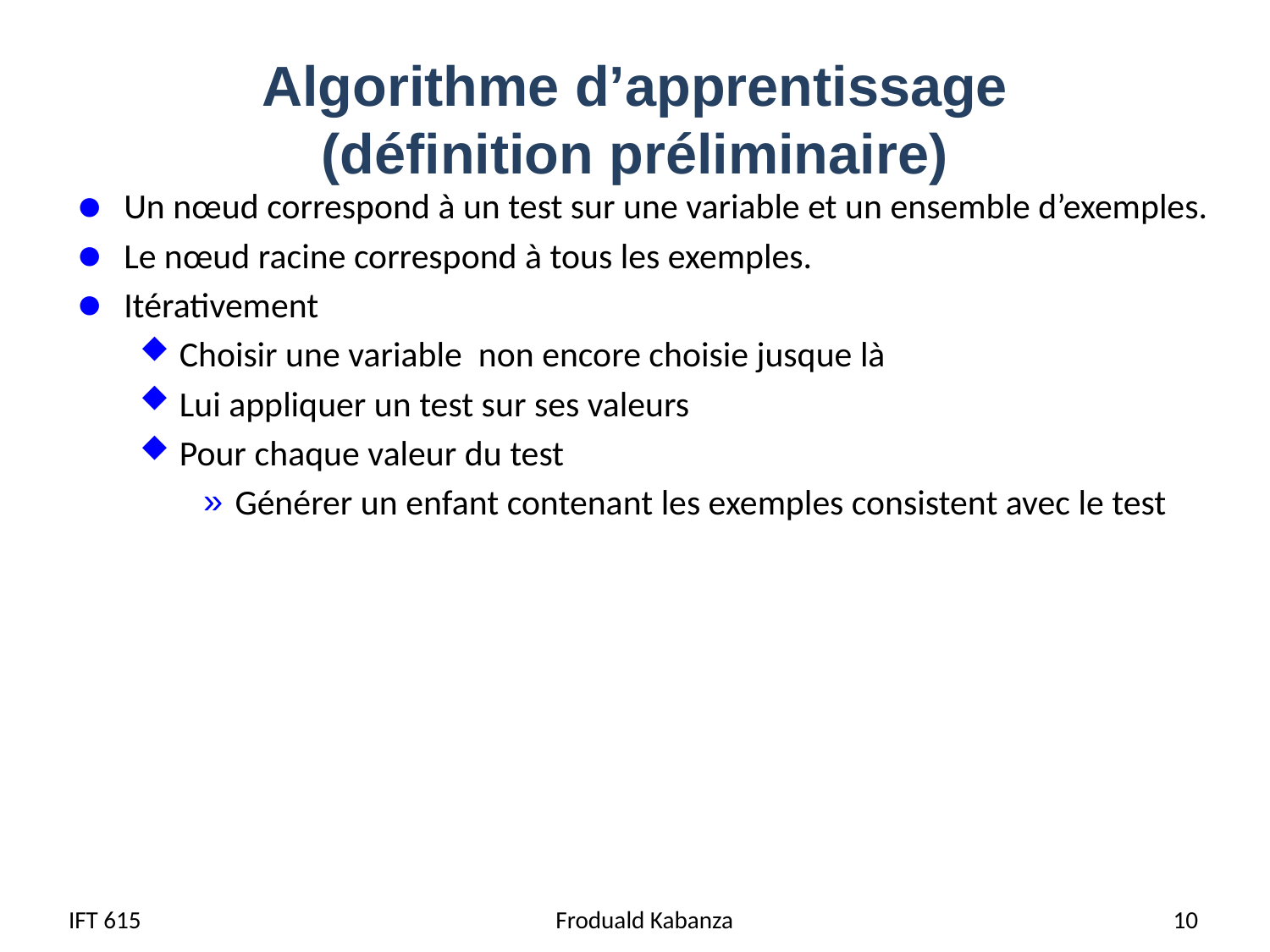

# Algorithme d’apprentissage (définition préliminaire)
Un nœud correspond à un test sur une variable et un ensemble d’exemples.
Le nœud racine correspond à tous les exemples.
Itérativement
Choisir une variable  non encore choisie jusque là
Lui appliquer un test sur ses valeurs
Pour chaque valeur du test
Générer un enfant contenant les exemples consistent avec le test

IFT 615
 Froduald Kabanza
10